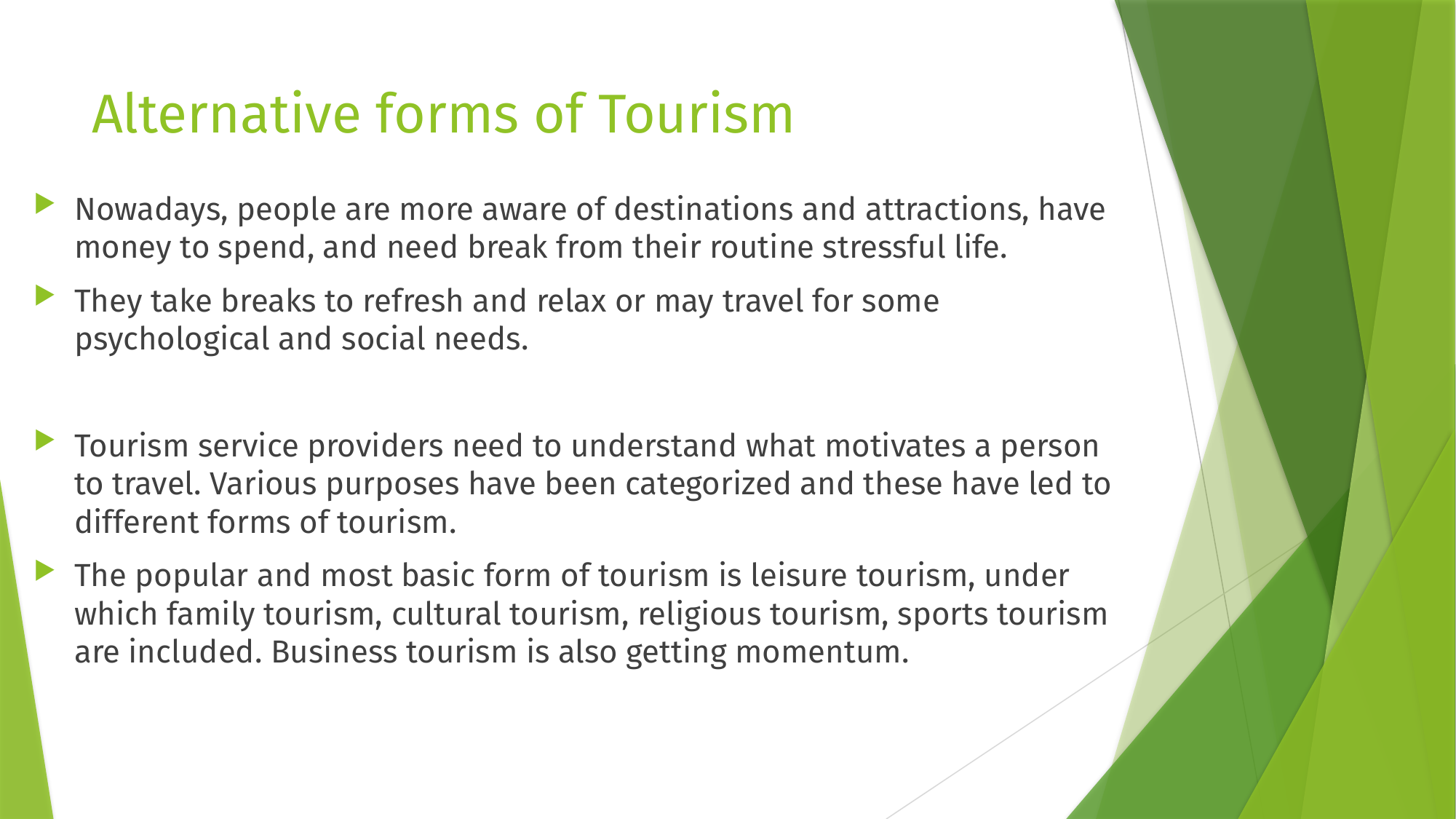

# Alternative forms of Tourism
Nowadays, people are more aware of destinations and attractions, have money to spend, and need break from their routine stressful life.
They take breaks to refresh and relax or may travel for some psychological and social needs.

Tourism service providers need to understand what motivates a person to travel. Various purposes have been categorized and these have led to different forms of tourism.
The popular and most basic form of tourism is leisure tourism, under which family tourism, cultural tourism, religious tourism, sports tourism are included. Business tourism is also getting momentum.